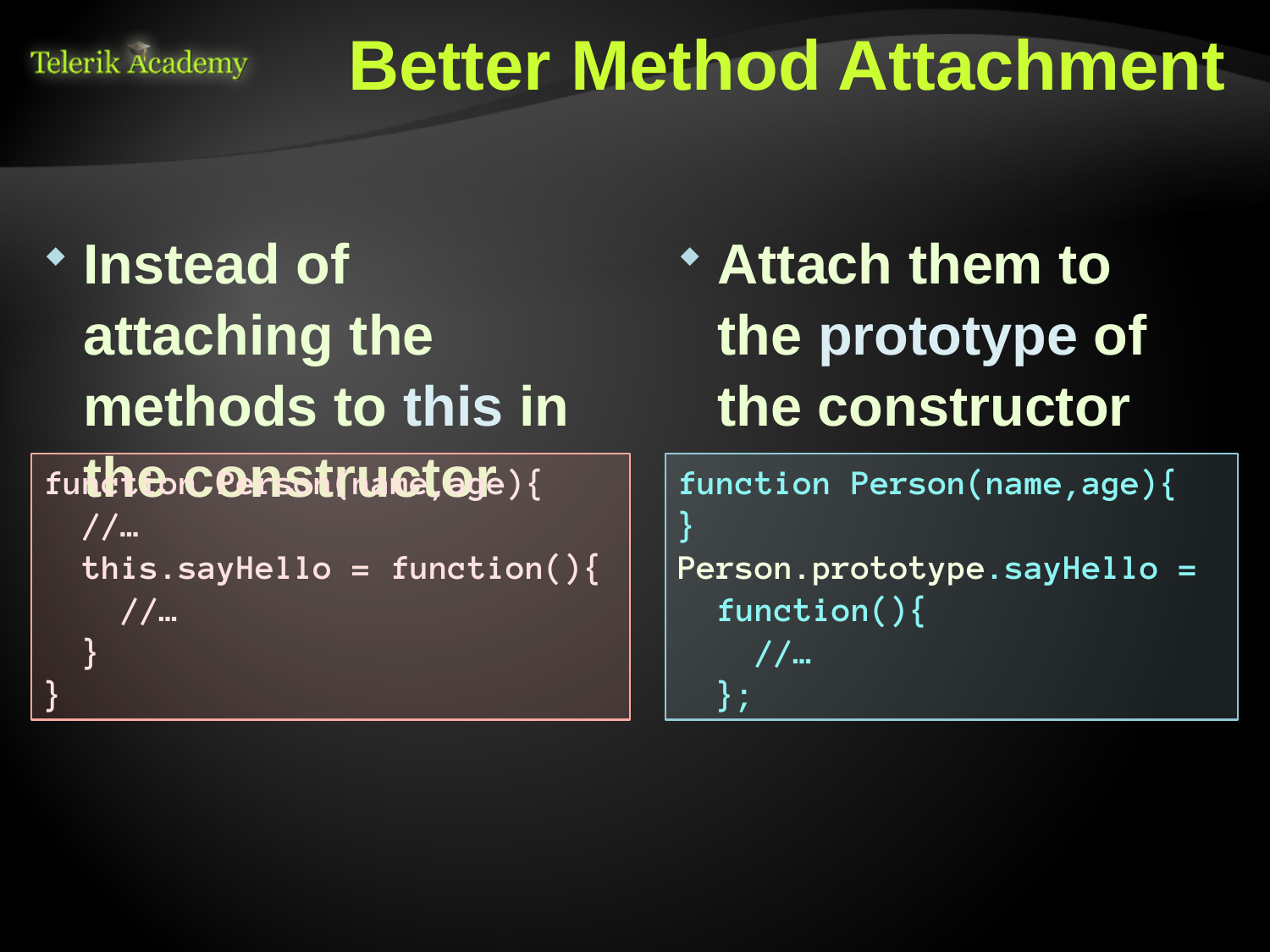

# Better Method Attachment
Instead of attaching the methods to this in the constructor
Attach them to the prototype of the constructor
function Person(name,age){
  //…
  this.sayHello = function(){
    //…
  }
}
function Person(name,age){
}
Person.prototype.sayHello =
  function(){
    //…
  };